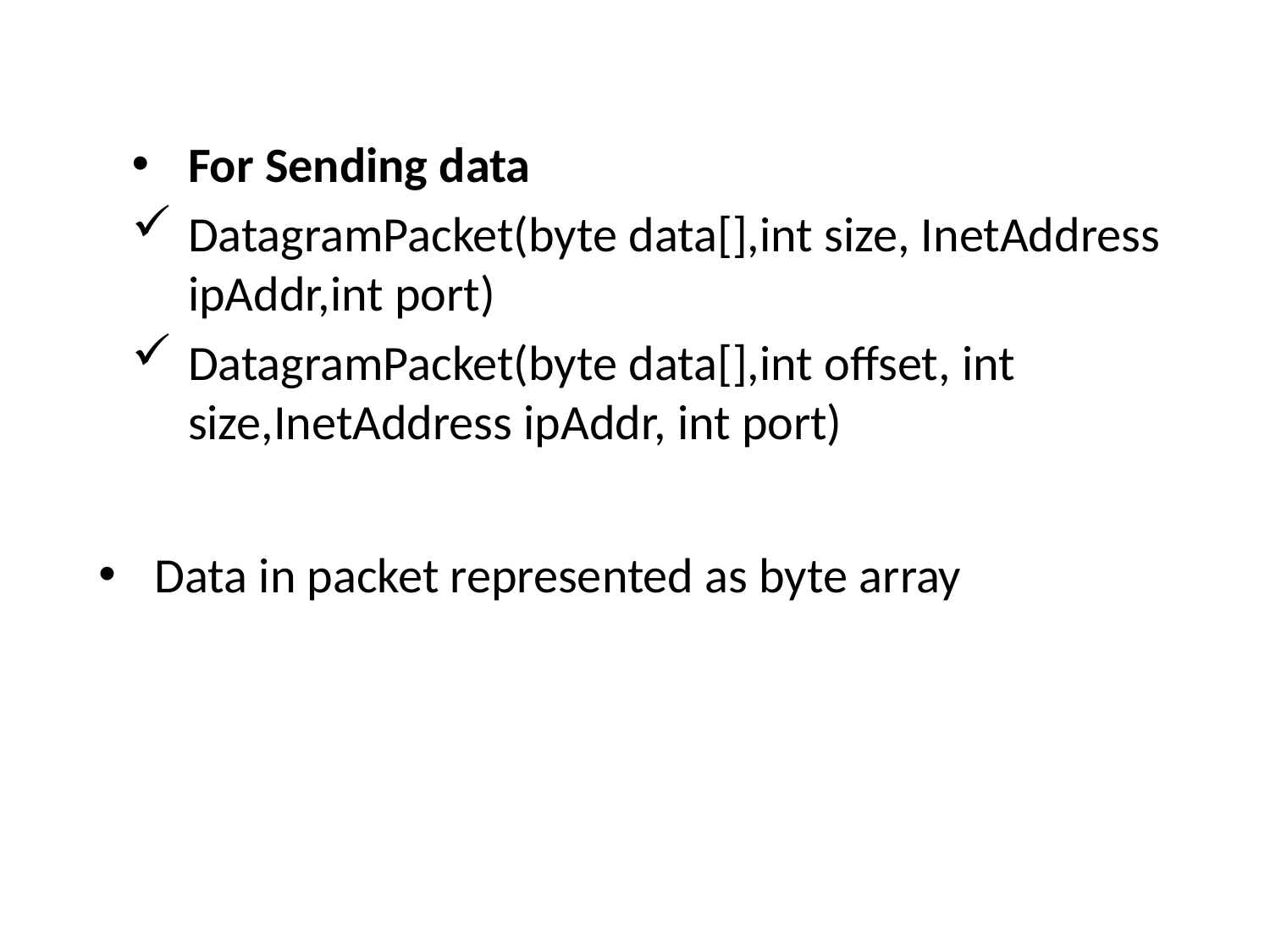

#
For Sending data
DatagramPacket(byte data[],int size, InetAddress ipAddr,int port)
DatagramPacket(byte data[],int offset, int size,InetAddress ipAddr, int port)

Data in packet represented as byte array